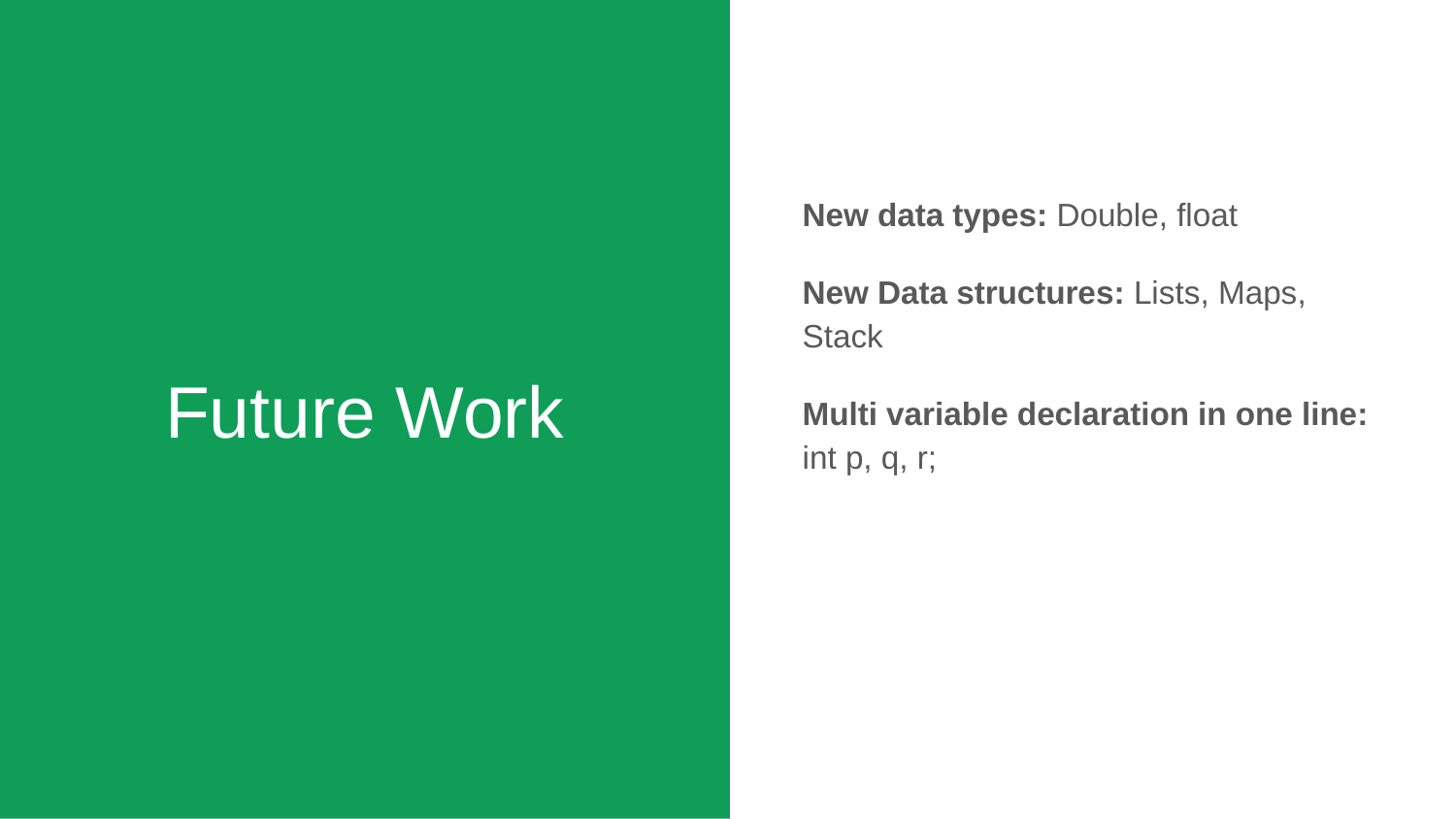

# Future Work
New data types: Double, float
New Data structures: Lists, Maps, Stack
Multi variable declaration in one line: int p, q, r;